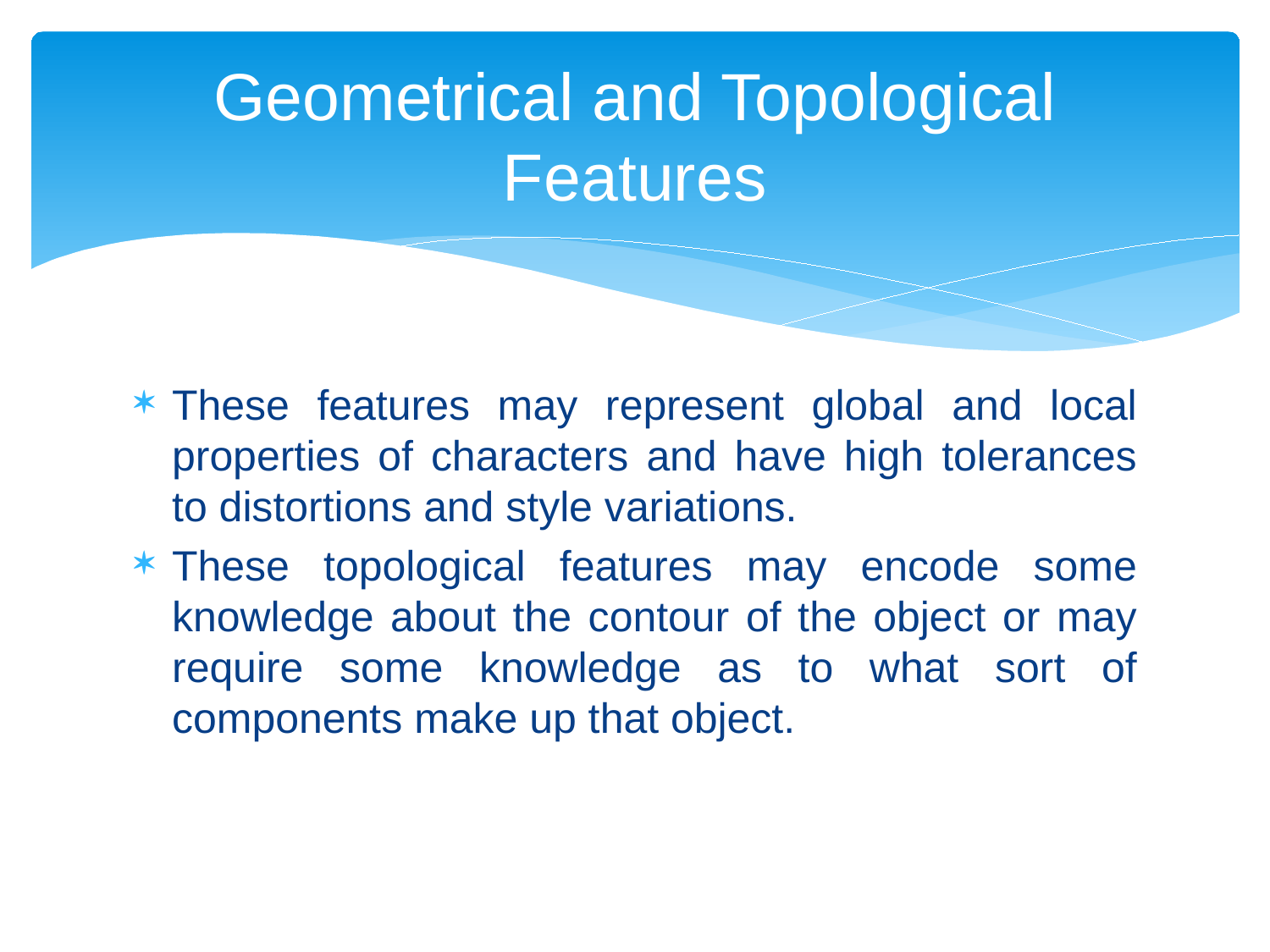

# Geometrical and Topological Features
These features may represent global and local properties of characters and have high tolerances to distortions and style variations.
These topological features may encode some knowledge about the contour of the object or may require some knowledge as to what sort of components make up that object.